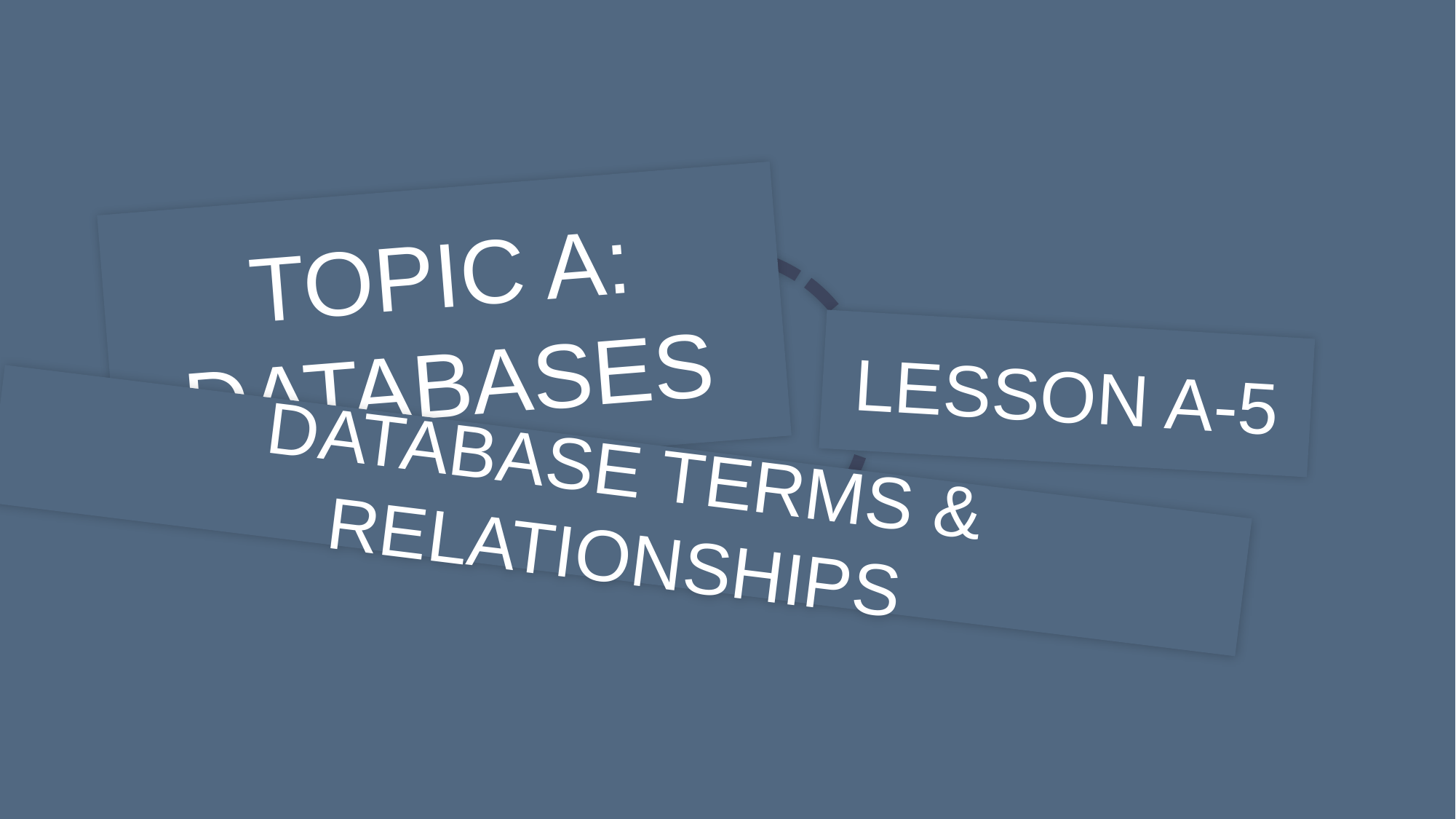

TOPIC A:
DATABASES

LESSON A-5
DATABASE TERMS & RELATIONSHIPS